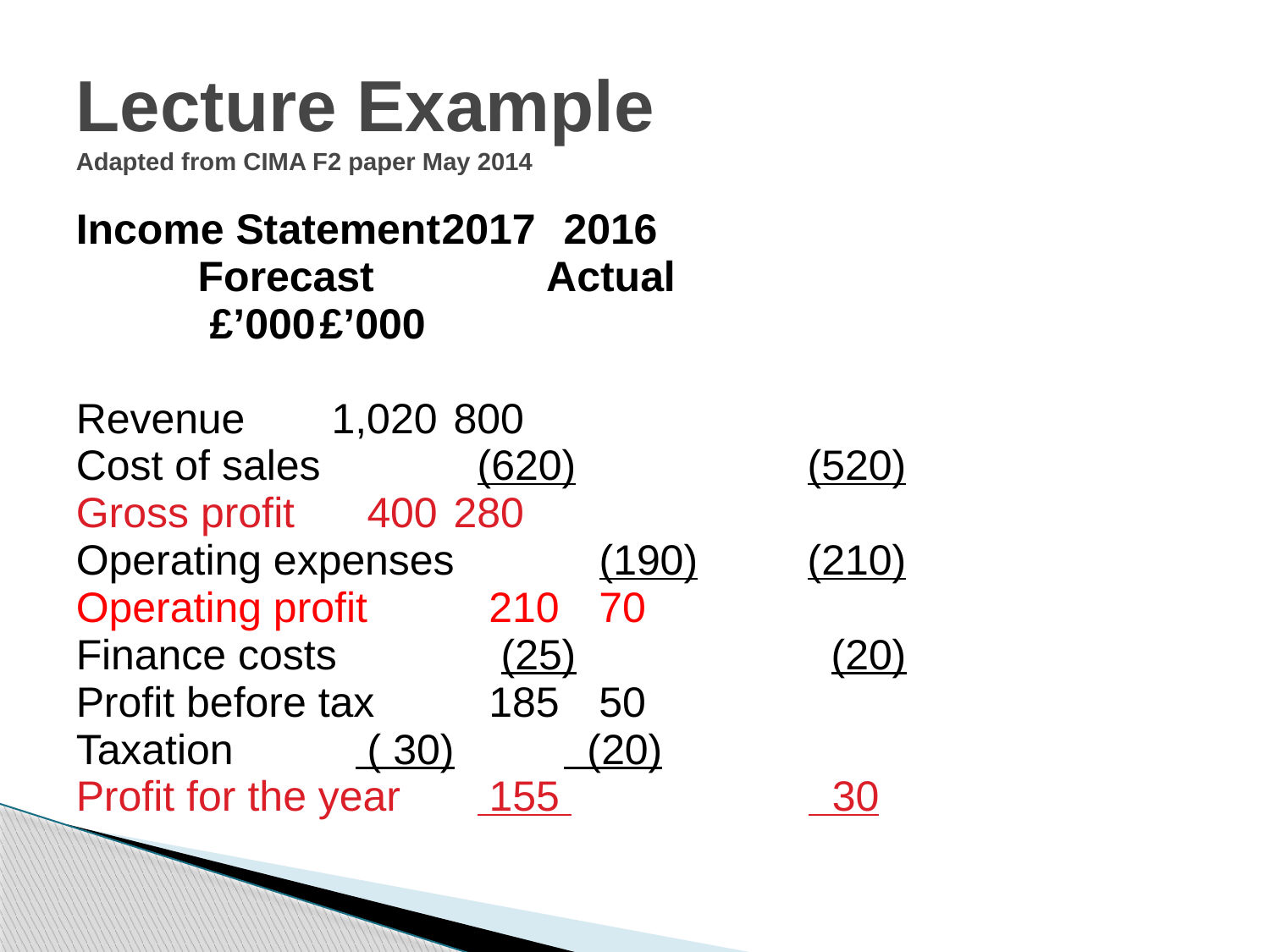

# Lecture Example Adapted from CIMA F2 paper May 2014
Income Statement		2017			2016
				Forecast	         Actual
				 £’000		£’000

Revenue			 1,020		 800
Cost of sales			   (620)		(520)
Gross profit			    400		 280
Operating expenses	   (190)		(210)
Operating profit		    210		   70
Finance costs		     (25)		  (20)
Profit before tax		    185		   50
Taxation			    ( 30)		  (20)
Profit for the year		    155                       30